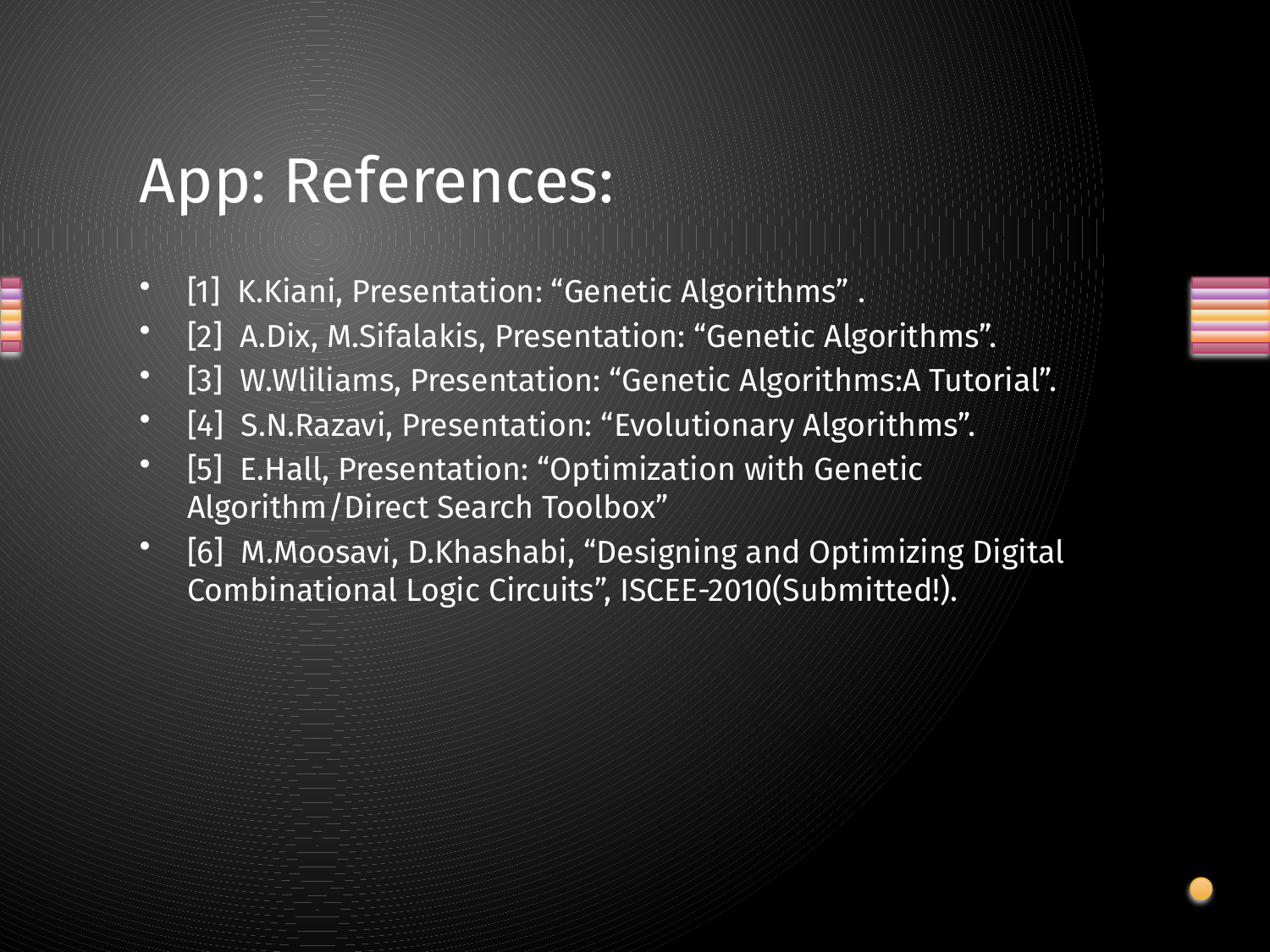

# App: References:

[1]  K.Kiani, Presentation: “Genetic Algorithms” .
[2]  A.Dix, M.Sifalakis, Presentation: “Genetic Algorithms”.
[3]  W.Wliliams, Presentation: “Genetic Algorithms:A Tutorial”.
[4]  S.N.Razavi, Presentation: “Evolutionary Algorithms”.
[5]  E.Hall, Presentation: “Optimization with Genetic Algorithm/Direct Search Toolbox”
[6]  M.Moosavi, D.Khashabi, “Designing and Optimizing Digital Combinational Logic Circuits”, ISCEE-2010(Submitted!).